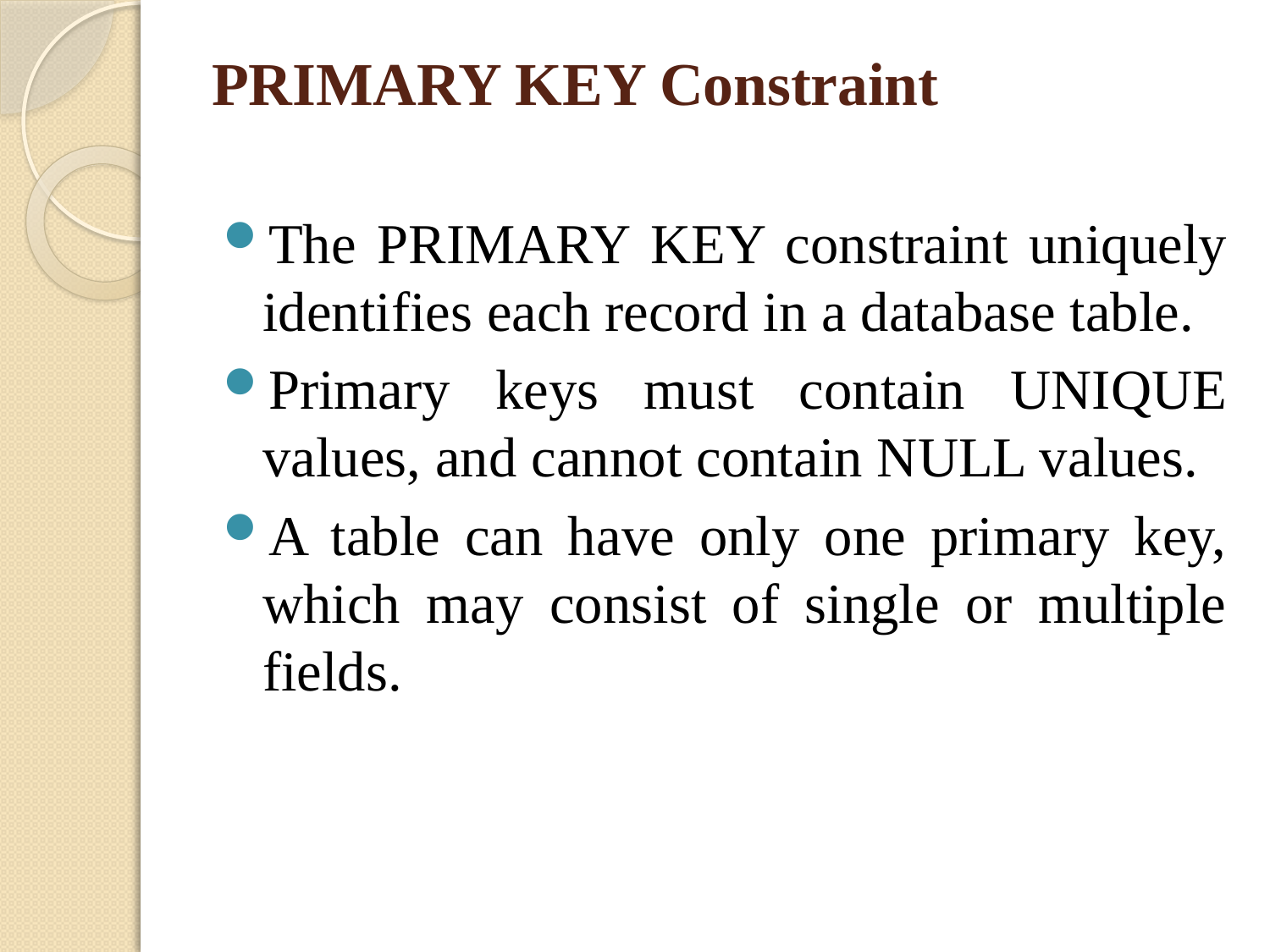

# PRIMARY KEY Constraint
The PRIMARY KEY constraint uniquely identifies each record in a database table.
Primary keys must contain UNIQUE values, and cannot contain NULL values.
A table can have only one primary key, which may consist of single or multiple fields.